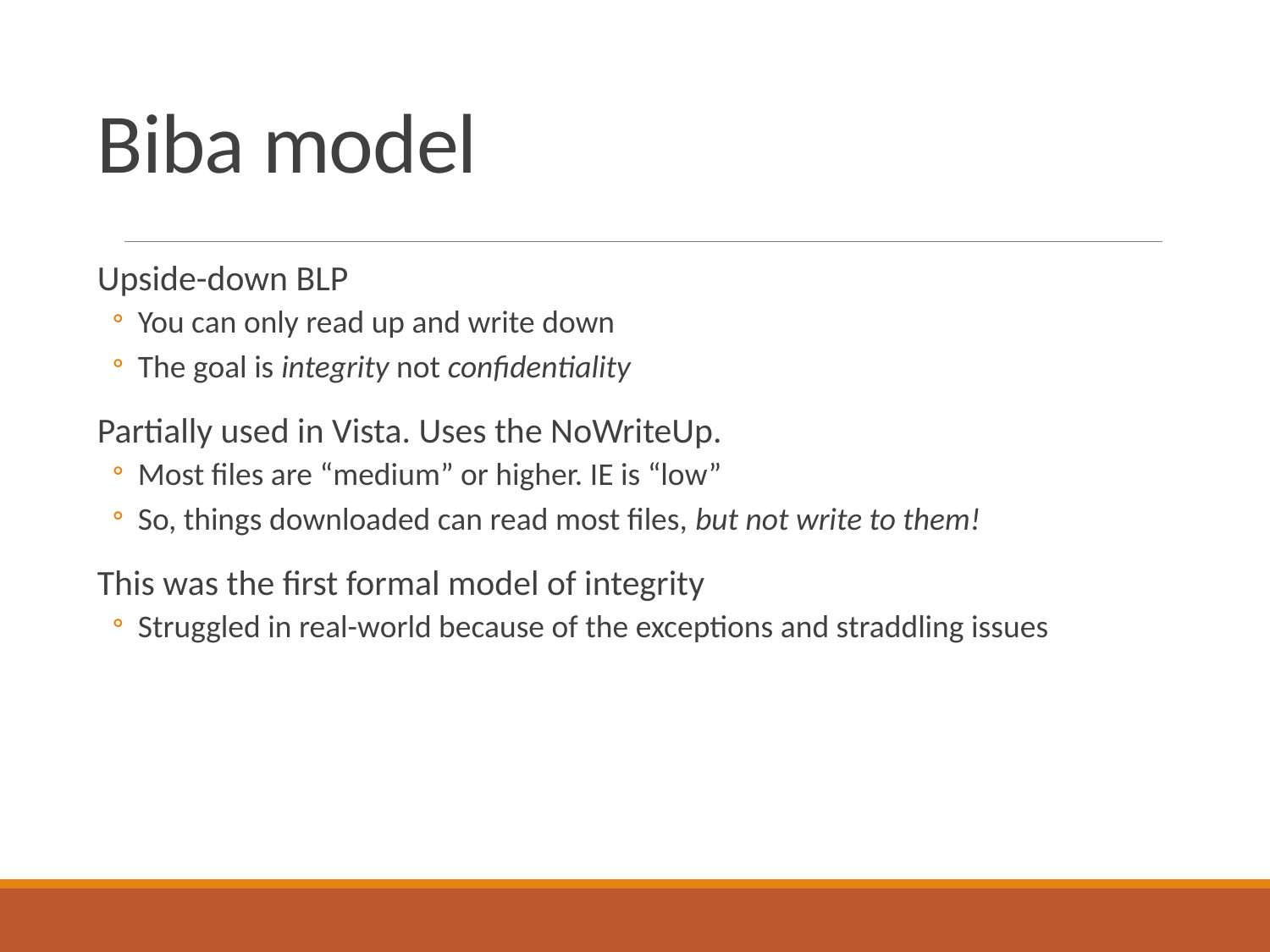

# Biba model
Upside-down BLP
You can only read up and write down
The goal is integrity not confidentiality
Partially used in Vista. Uses the NoWriteUp.
Most files are “medium” or higher. IE is “low”
So, things downloaded can read most files, but not write to them!
This was the first formal model of integrity
Struggled in real-world because of the exceptions and straddling issues